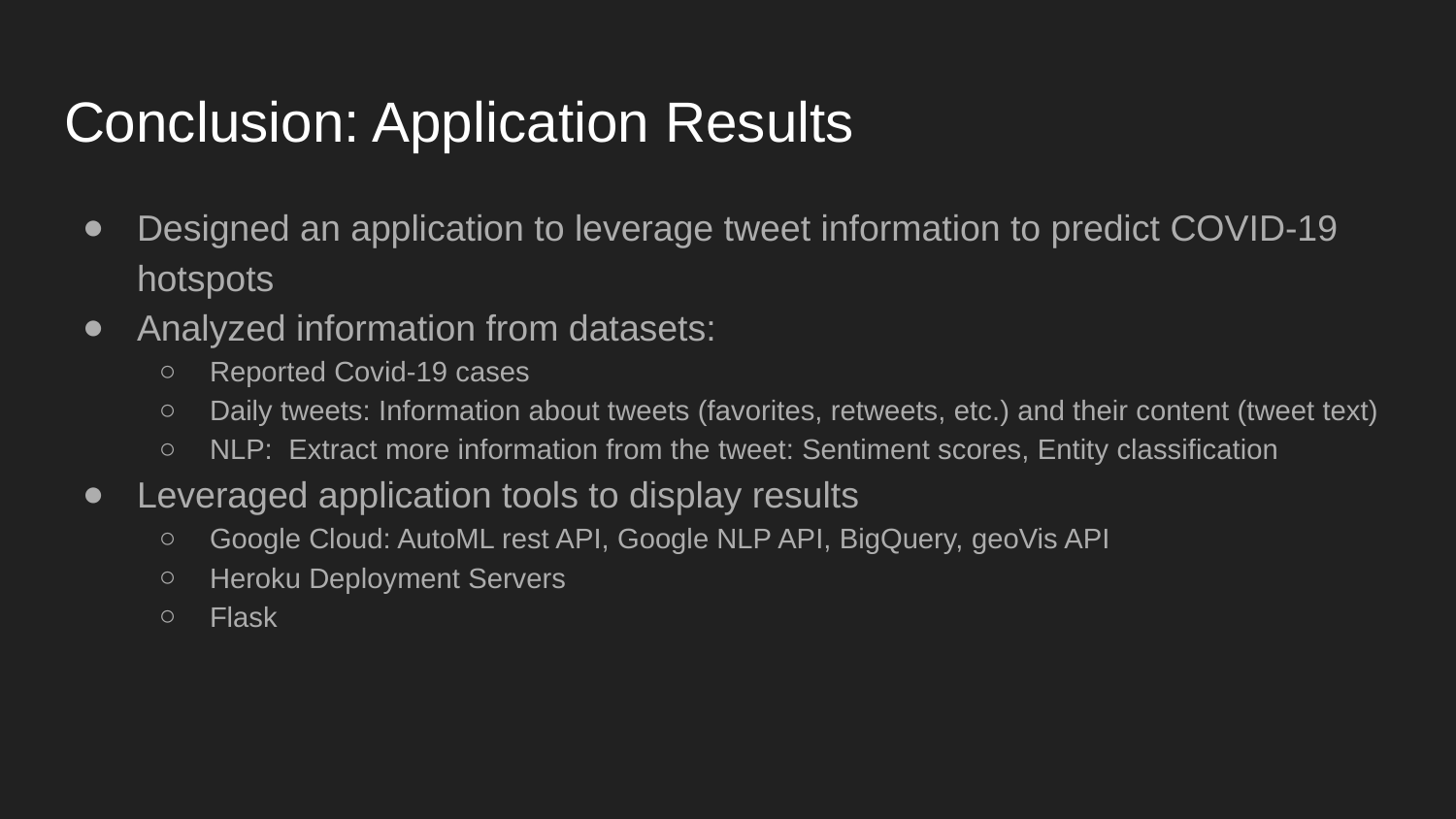

# Conclusion: Application Results
Designed an application to leverage tweet information to predict COVID-19 hotspots
Analyzed information from datasets:
Reported Covid-19 cases
Daily tweets: Information about tweets (favorites, retweets, etc.) and their content (tweet text)
NLP:  Extract more information from the tweet: Sentiment scores, Entity classification
Leveraged application tools to display results
Google Cloud: AutoML rest API, Google NLP API, BigQuery, geoVis API
Heroku Deployment Servers
Flask